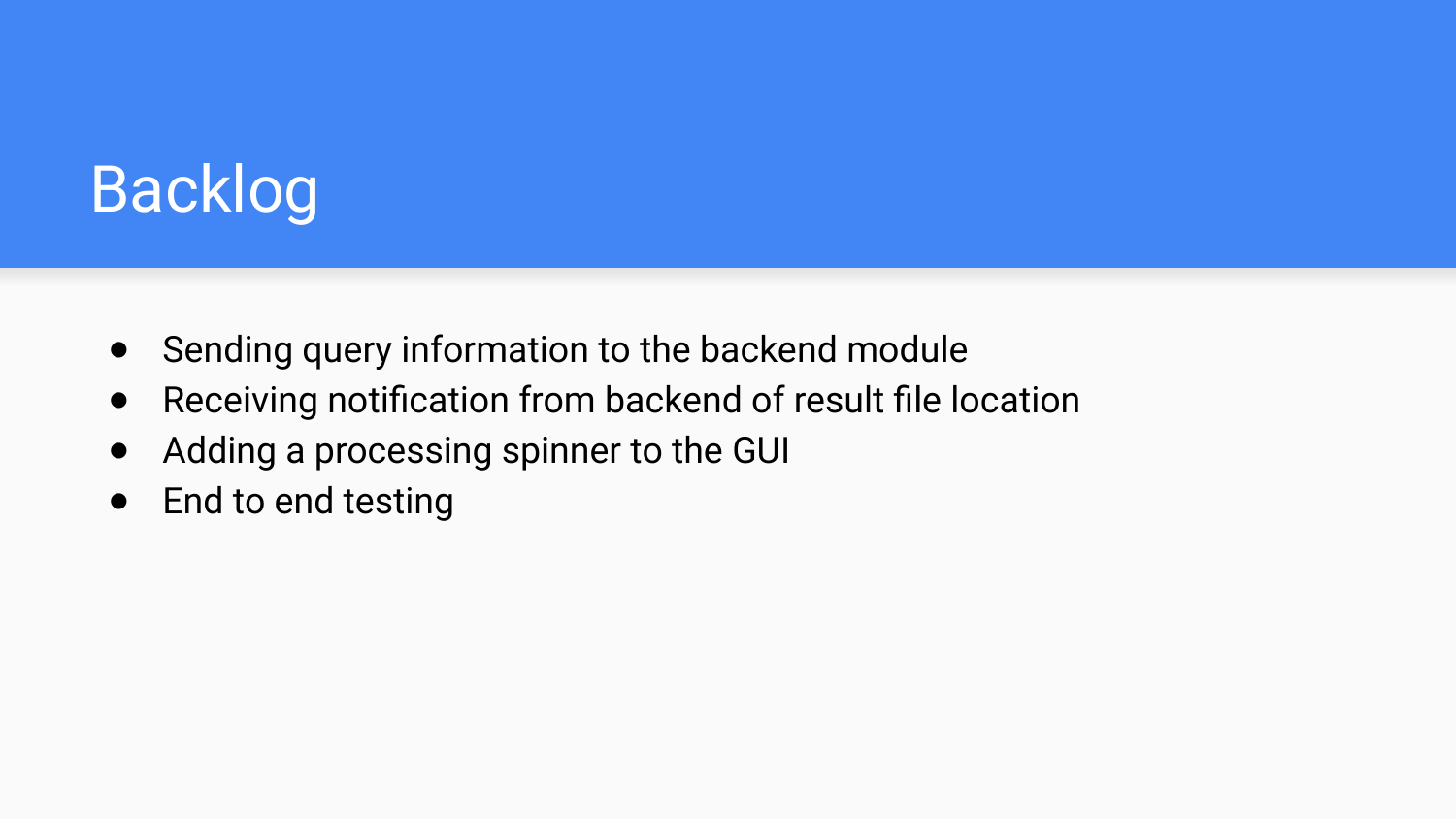

# Backlog
Sending query information to the backend module
Receiving notification from backend of result file location
Adding a processing spinner to the GUI
End to end testing